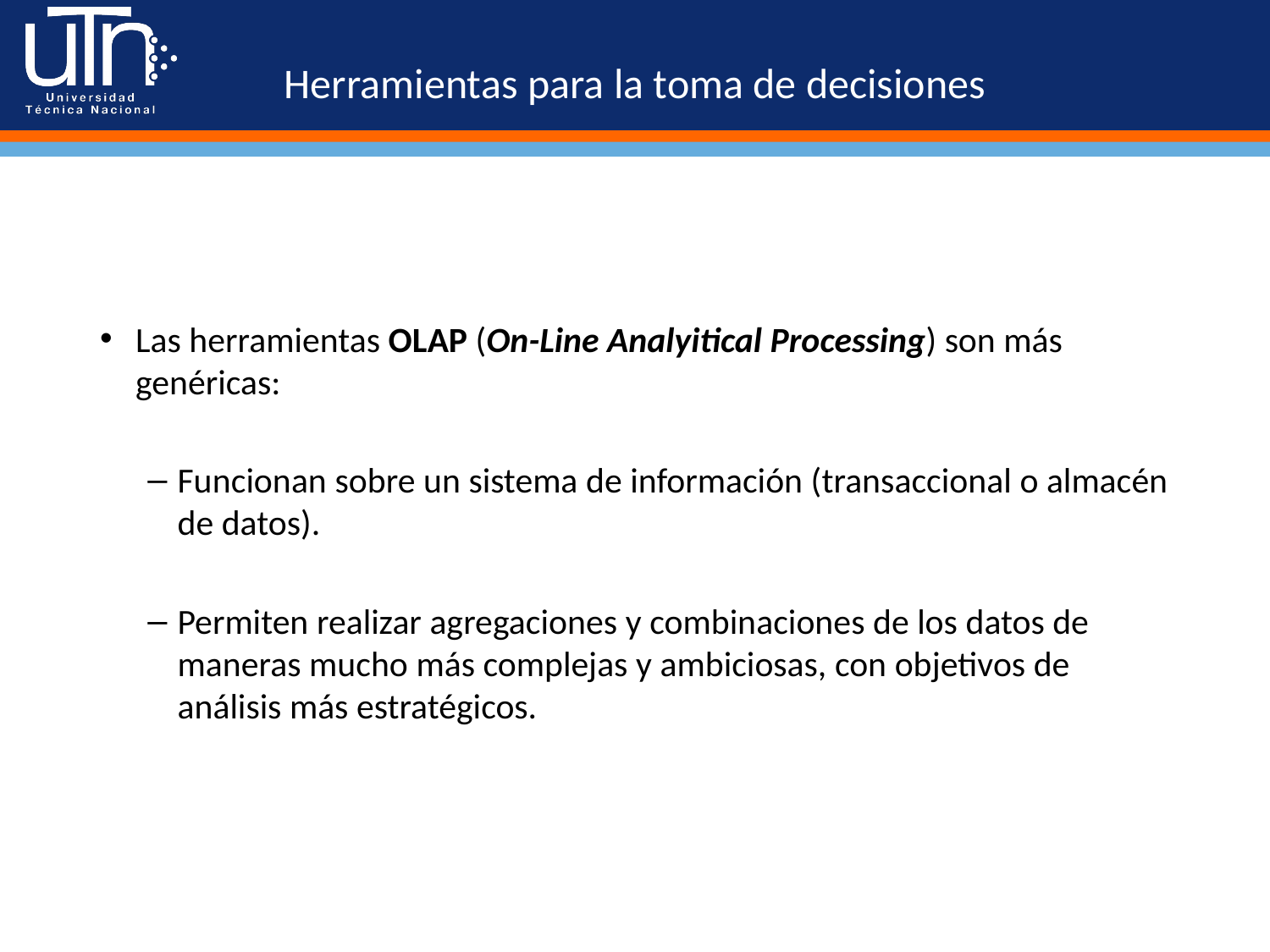

Herramientas para la toma de decisiones

Las herramientas OLAP (On-Line Analyitical Processing) son más genéricas:

Funcionan sobre un sistema de información (transaccional o almacén de datos).

Permiten realizar agregaciones y combinaciones de los datos de maneras mucho más complejas y ambiciosas, con objetivos de análisis más estratégicos.